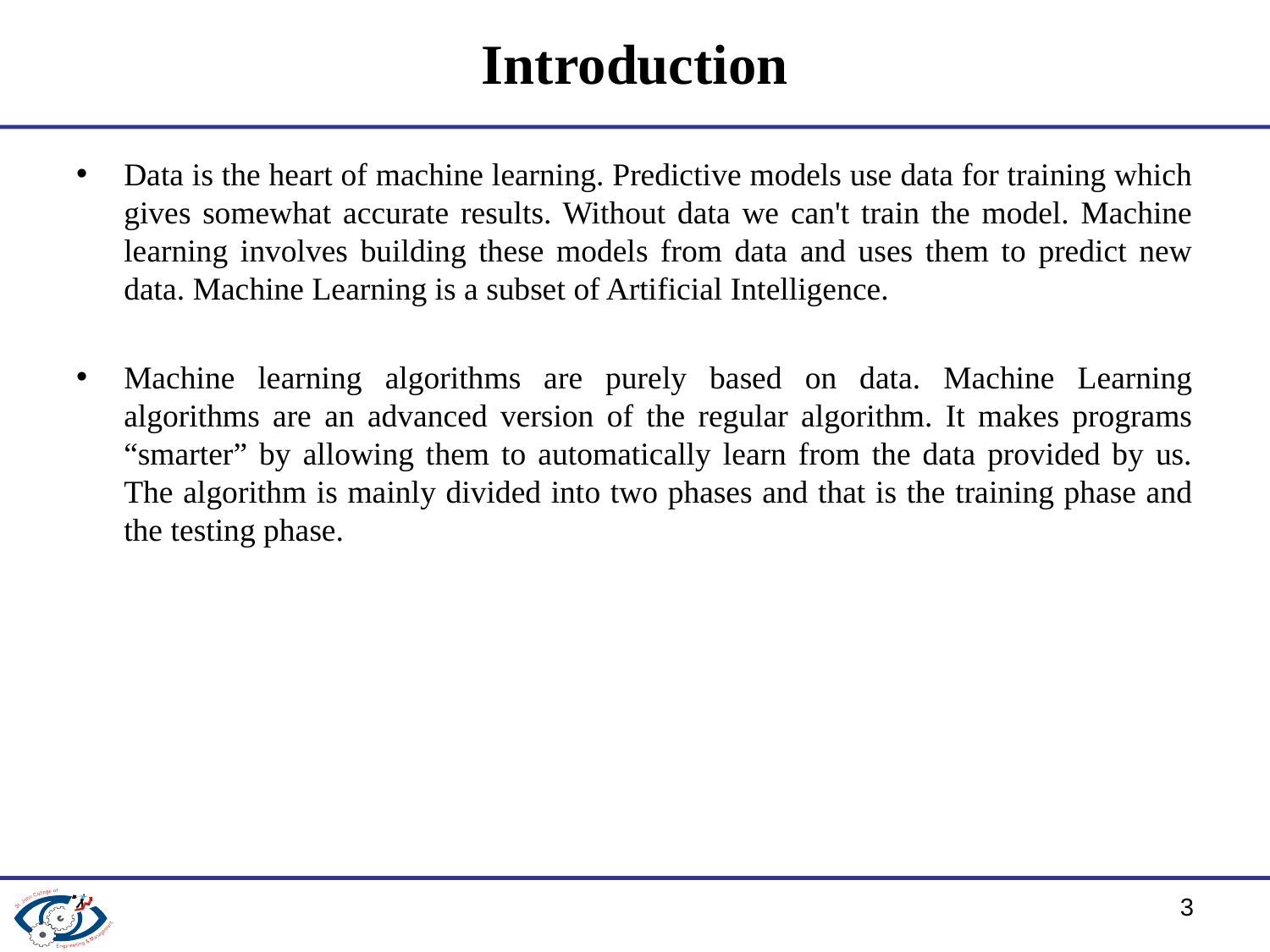

# Introduction
Data is the heart of machine learning. Predictive models use data for training which gives somewhat accurate results. Without data we can't train the model. Machine learning involves building these models from data and uses them to predict new data. Machine Learning is a subset of Artificial Intelligence.

Machine learning algorithms are purely based on data. Machine Learning algorithms are an advanced version of the regular algorithm. It makes programs “smarter” by allowing them to automatically learn from the data provided by us. The algorithm is mainly divided into two phases and that is the training phase and the testing phase.
3